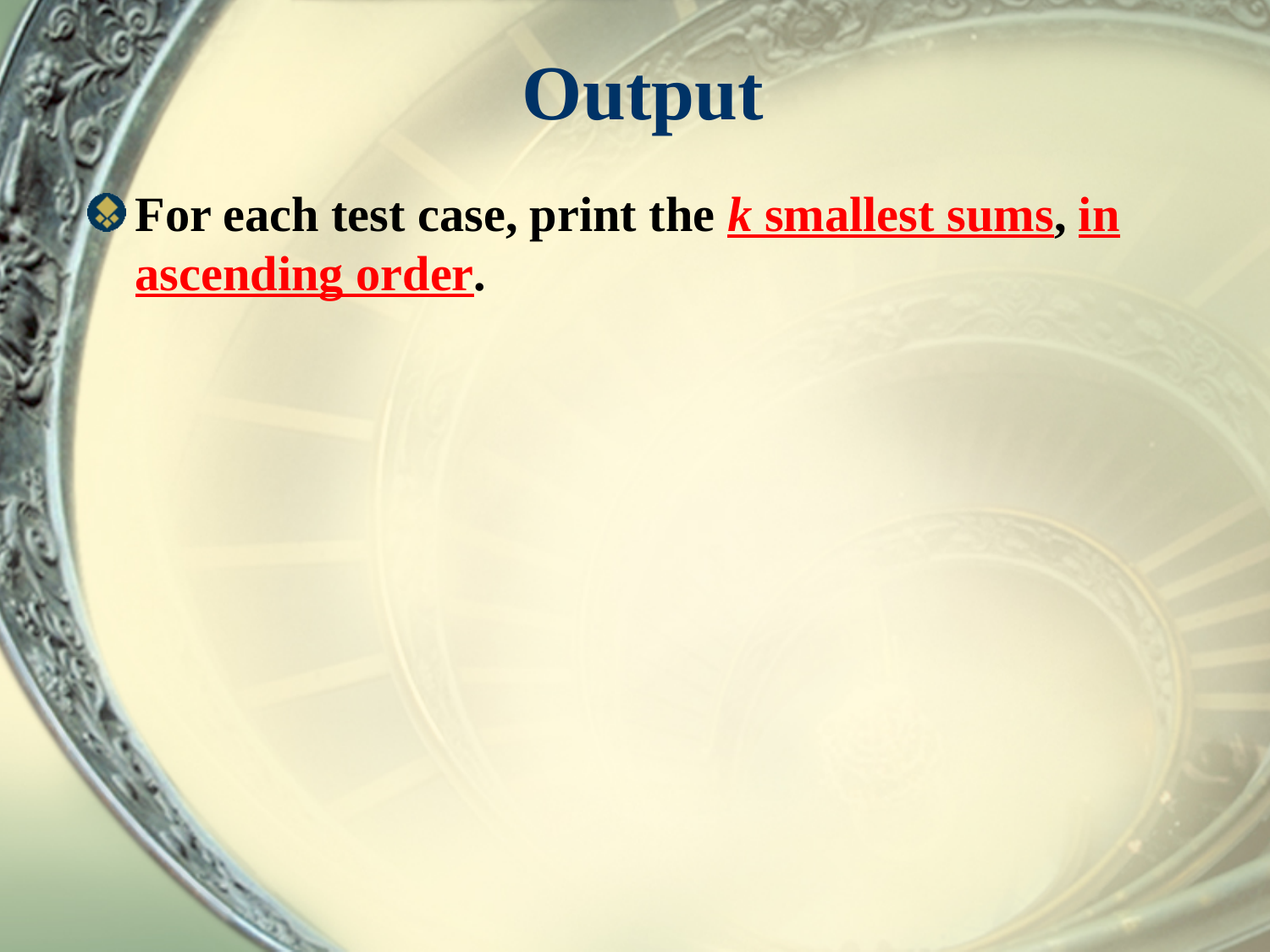

# Output
For each test case, print the k smallest sums, in ascending order.